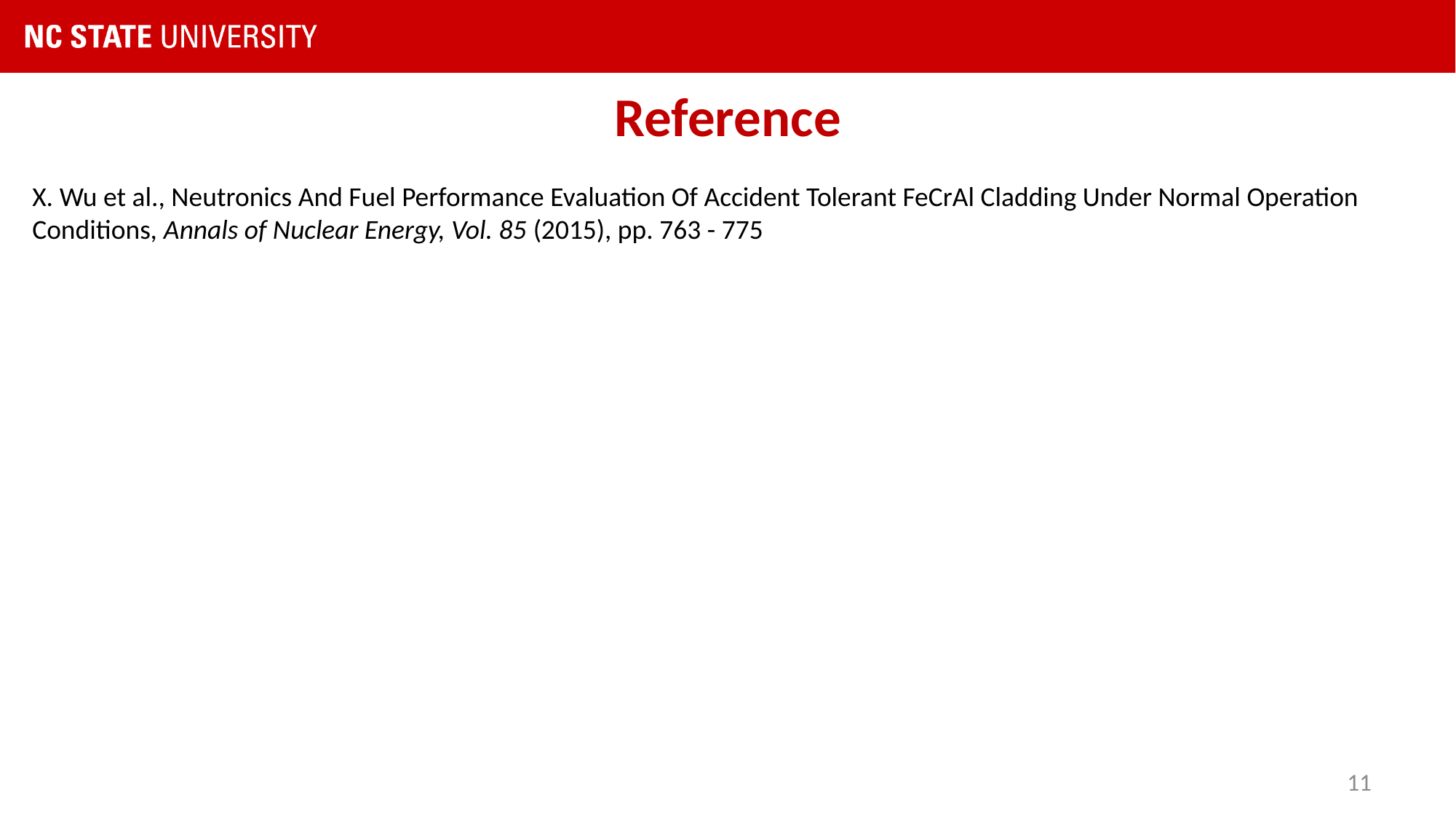

Reference
X. Wu et al., Neutronics And Fuel Performance Evaluation Of Accident Tolerant FeCrAl Cladding Under Normal Operation Conditions, Annals of Nuclear Energy, Vol. 85 (2015), pp. 763 - 775

11